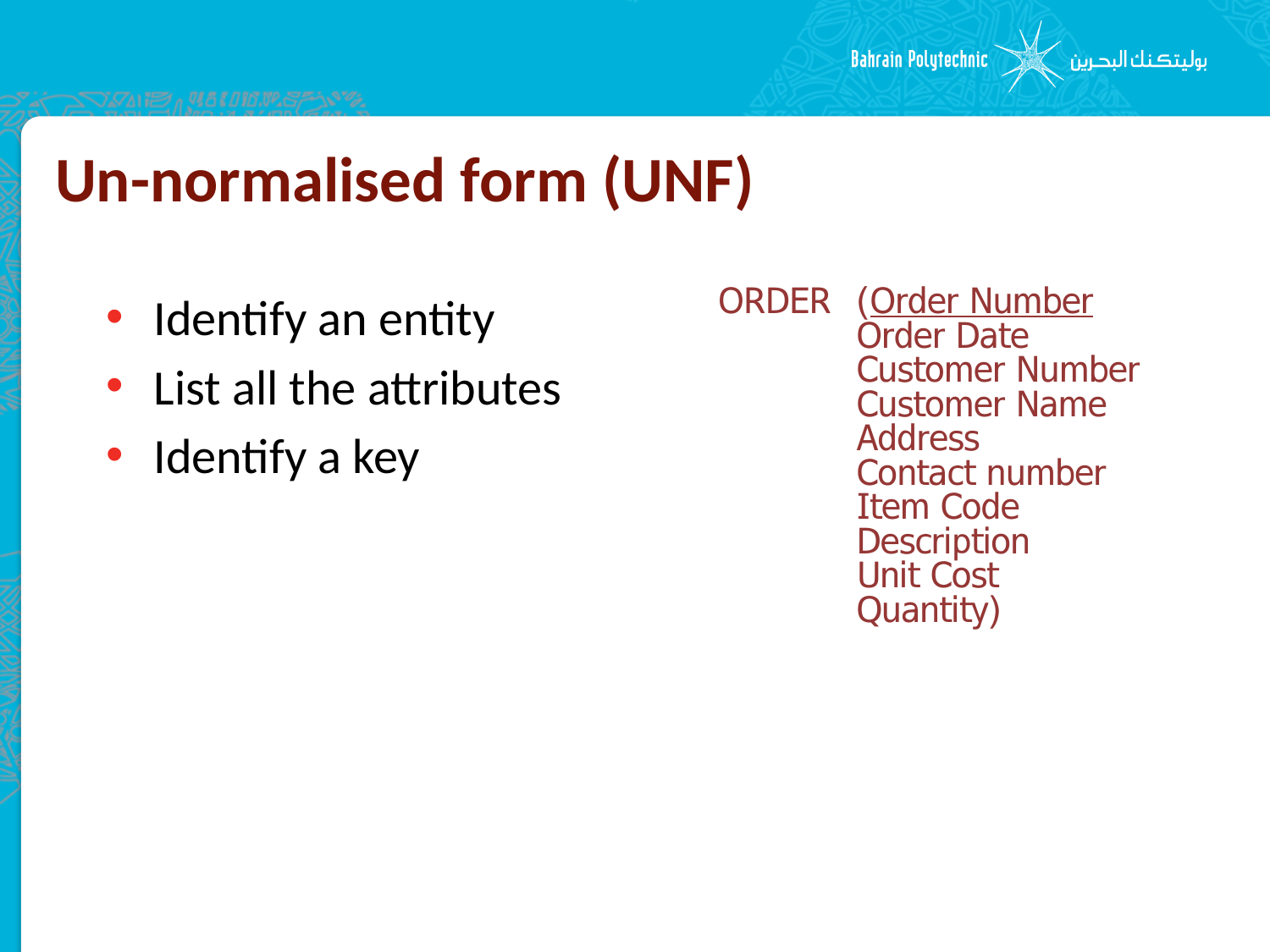

# Un-normalised form (UNF)
Identify an entity
List all the attributes
Identify a key
| ORDER | (Order Number Order Date Customer Number Customer Name Address Contact number Item Code Description Unit Cost Quantity) |
| --- | --- |